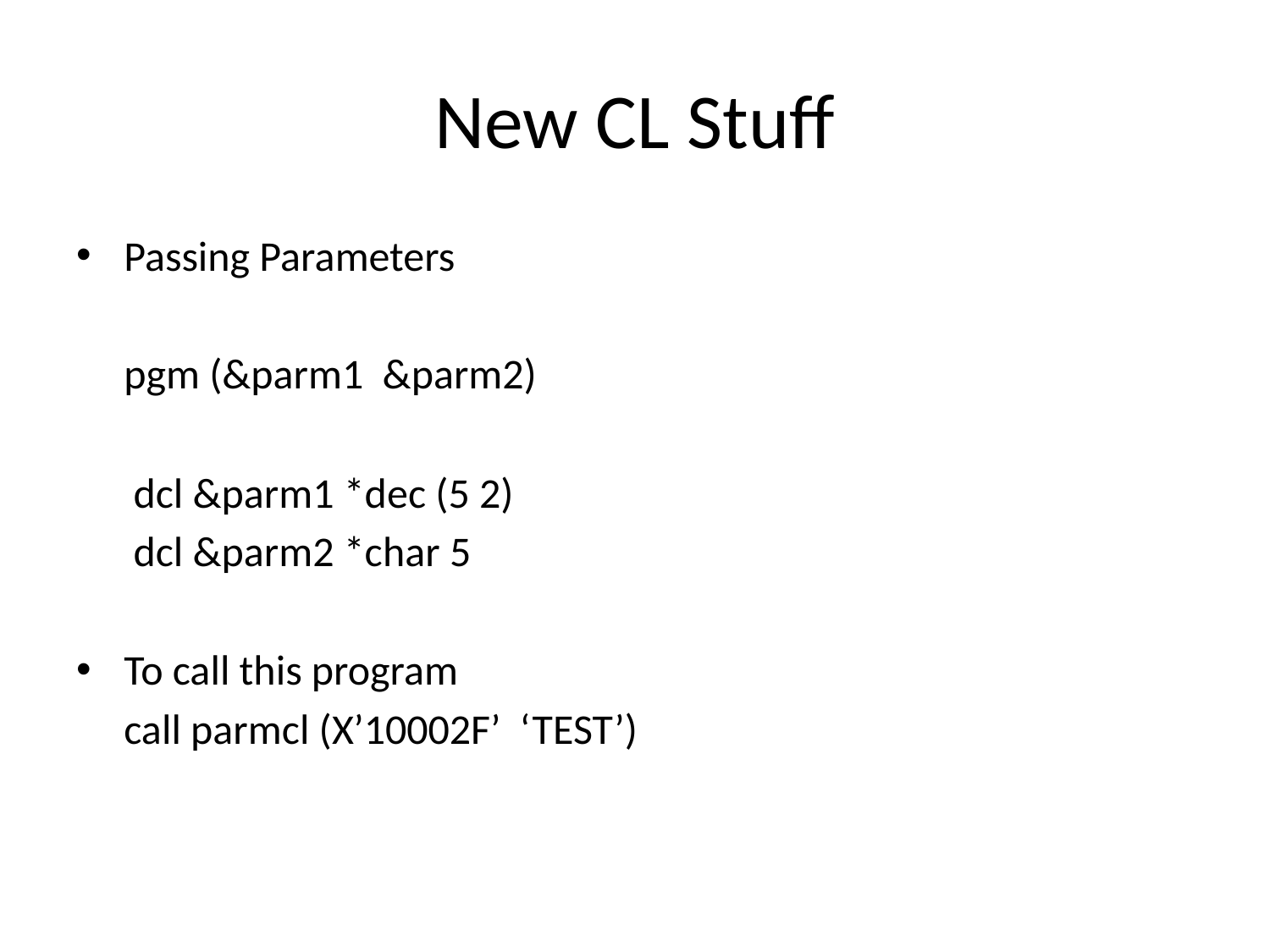

# New CL Stuff
Passing Parameters

     pgm (&parm1  &parm2)

      dcl &parm1 *dec (5 2)
      dcl &parm2 *char 5

To call this program
	call parmcl (X’10002F’  ‘TEST’)